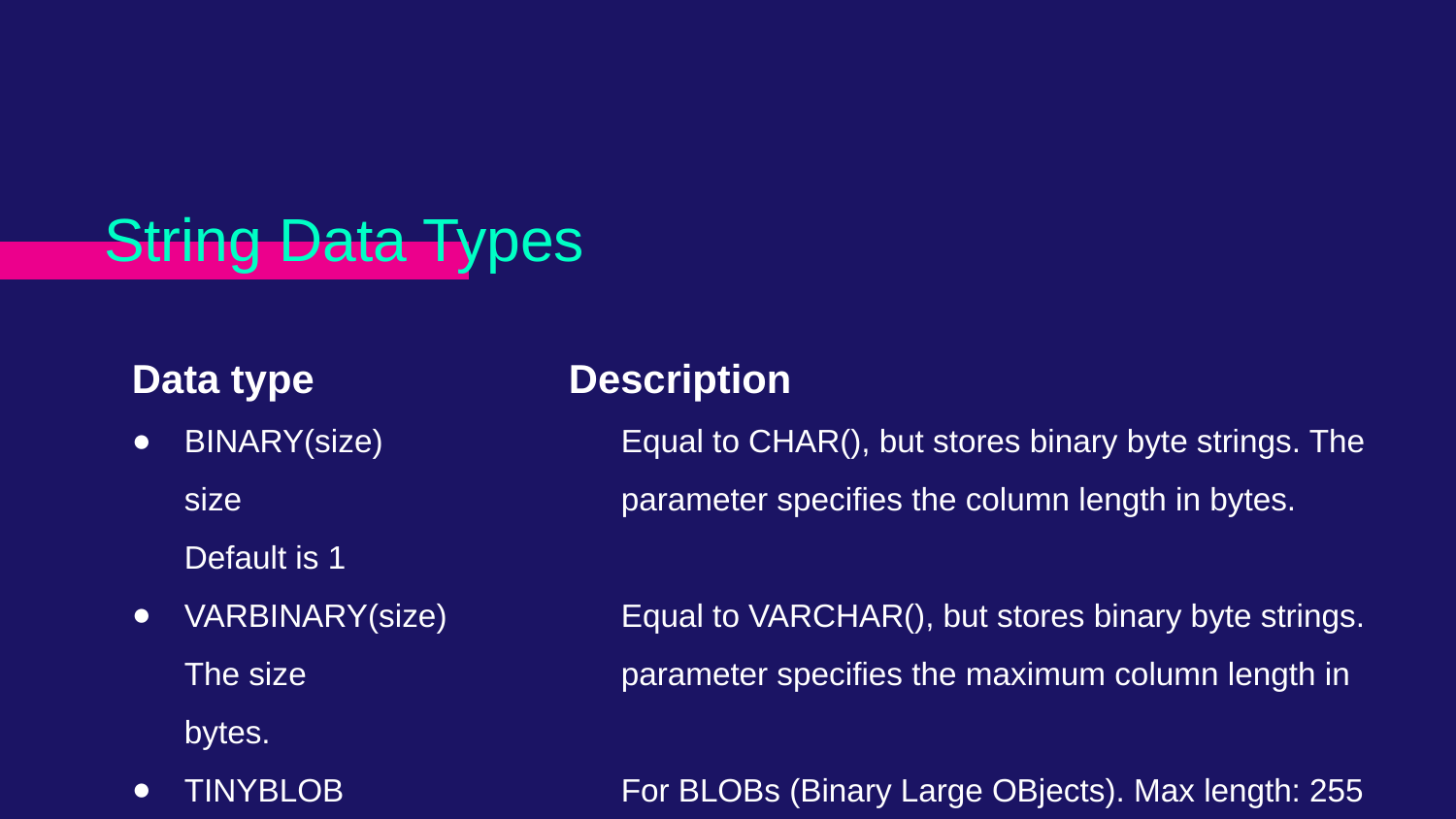

# String Data Types
Data type		Description
BINARY(size)		Equal to CHAR(), but stores binary byte strings. The size 			parameter specifies the column length in bytes. Default is 1
VARBINARY(size)		Equal to VARCHAR(), but stores binary byte strings. The size 			parameter specifies the maximum column length in bytes.
TINYBLOB		For BLOBs (Binary Large OBjects). Max length: 255 bytes
TINYTEXT		Holds a string with a maximum length of 255 characters
TEXT(size)		Holds a string with a maximum length of 65,535 bytes